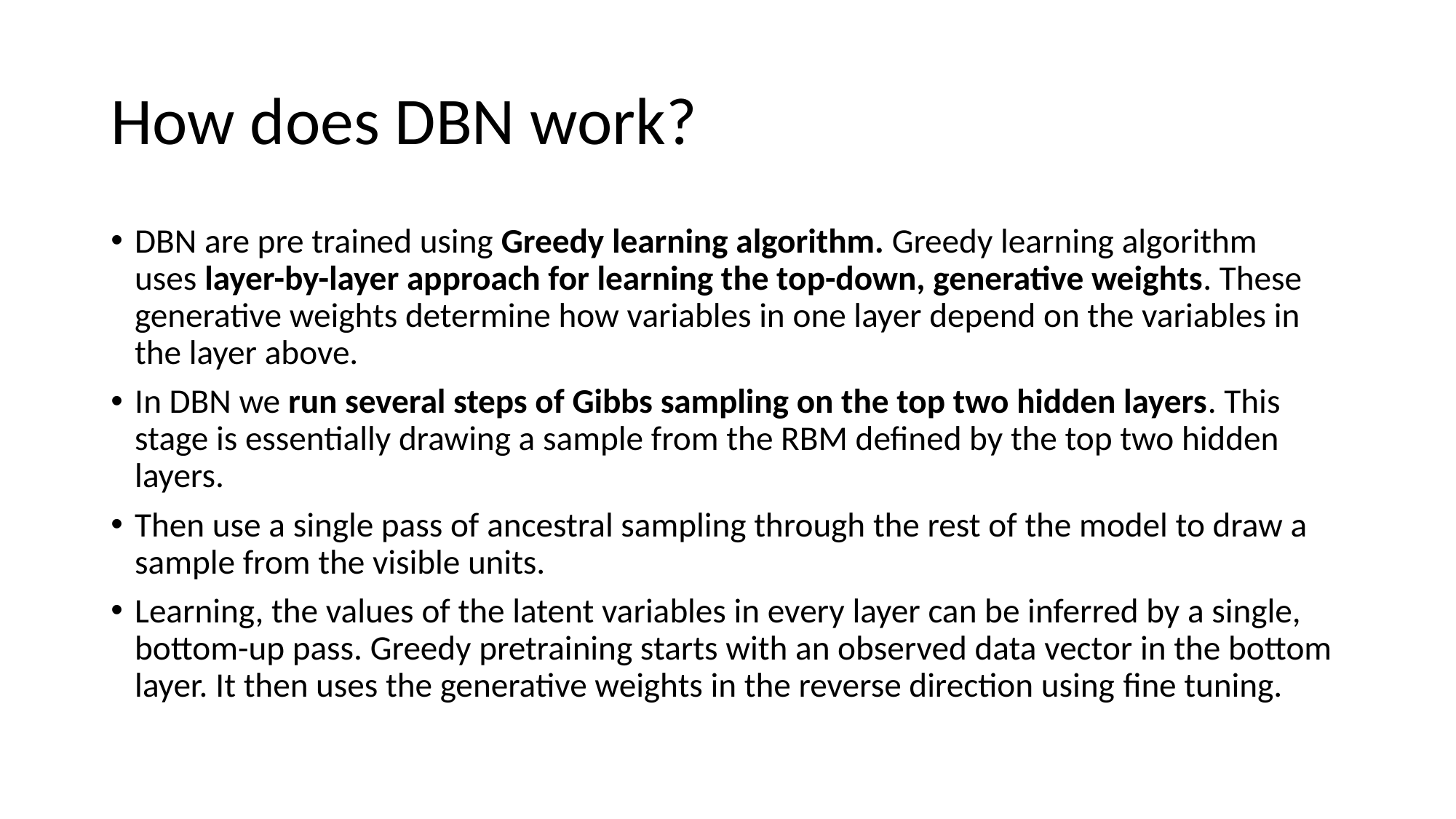

# How does DBN work?
DBN are pre trained using Greedy learning algorithm. Greedy learning algorithm uses layer-by-layer approach for learning the top-down, generative weights. These generative weights determine how variables in one layer depend on the variables in the layer above.
In DBN we run several steps of Gibbs sampling on the top two hidden layers. This stage is essentially drawing a sample from the RBM deﬁned by the top two hidden layers.
Then use a single pass of ancestral sampling through the rest of the model to draw a sample from the visible units.
Learning, the values of the latent variables in every layer can be inferred by a single, bottom-up pass. Greedy pretraining starts with an observed data vector in the bottom layer. It then uses the generative weights in the reverse direction using fine tuning.